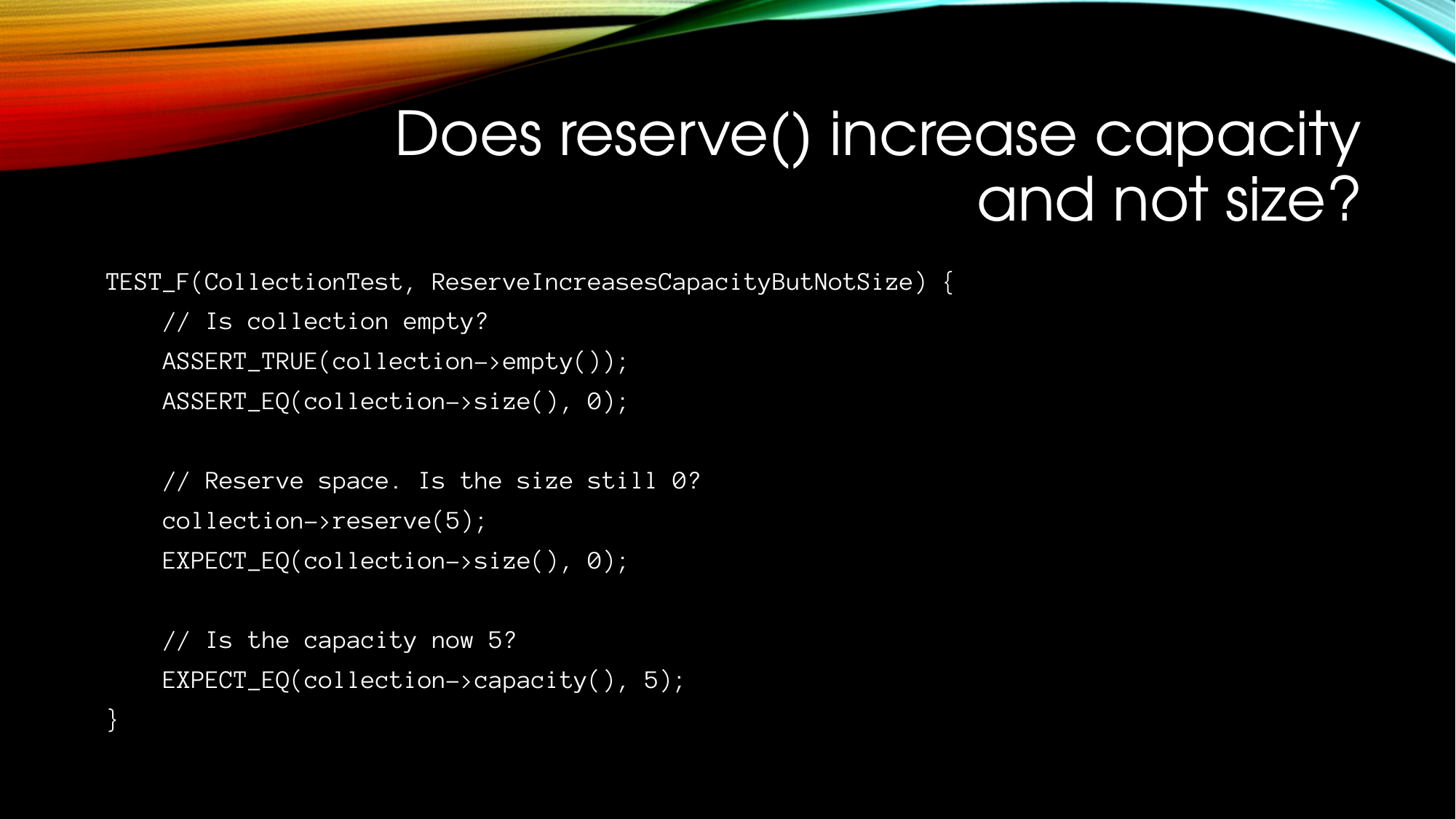

# Does reserve() increase capacity and not size?
TEST_F(CollectionTest, ReserveIncreasesCapacityButNotSize) {
    // Is collection empty?
    ASSERT_TRUE(collection->empty());
    ASSERT_EQ(collection->size(), 0);

    // Reserve space. Is the size still 0?
    collection->reserve(5);
    EXPECT_EQ(collection->size(), 0);

    // Is the capacity now 5?
    EXPECT_EQ(collection->capacity(), 5);
}